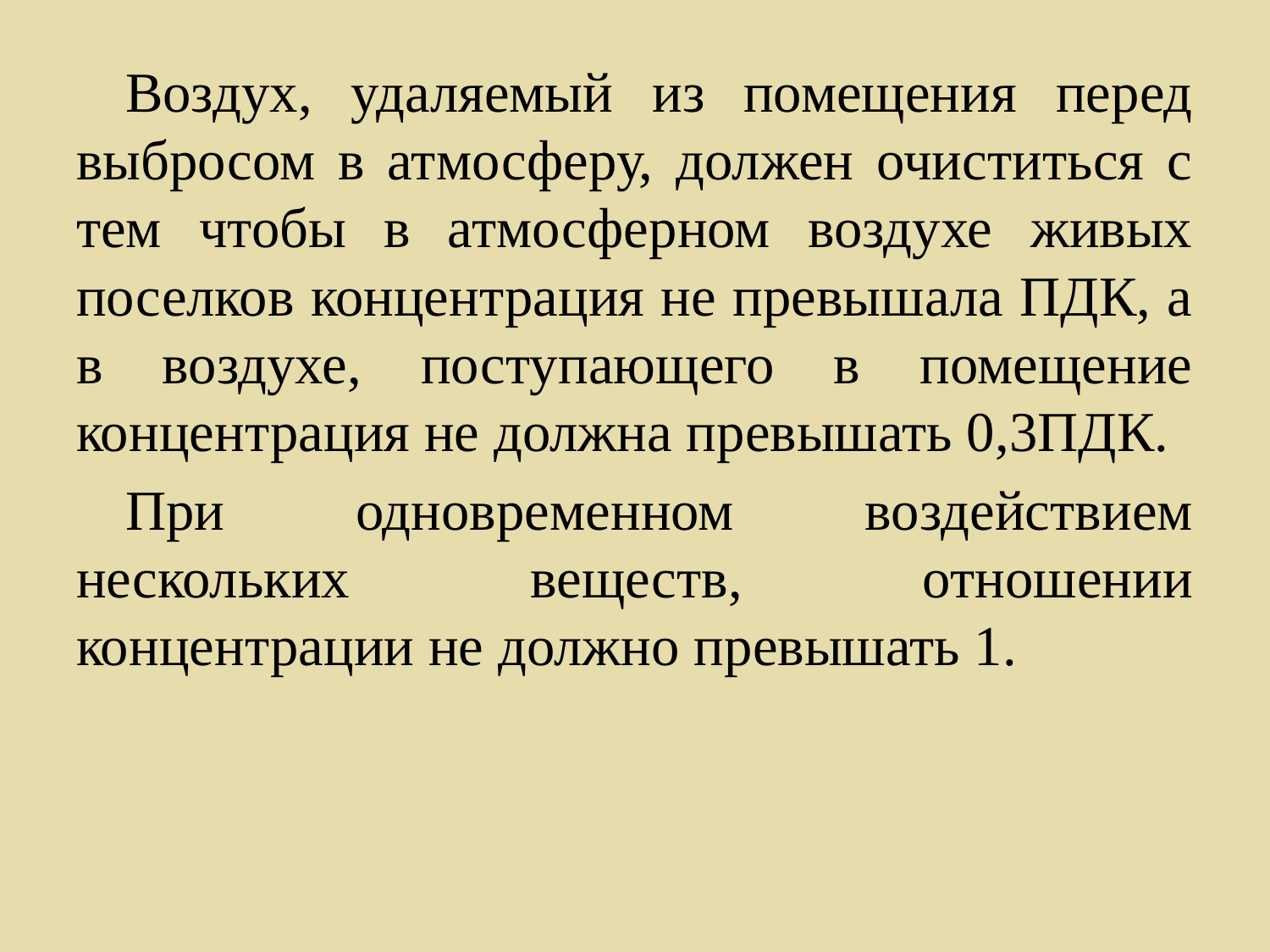

Воздух, удаляемый из помещения перед выбросом в атмосферу, должен очиститься с тем чтобы в атмосферном воздухе живых поселков концентрация не превышала ПДК, а в воздухе, поступающего в помещение концентрация не должна превышать 0,3ПДК.
При одновременном воздействием нескольких веществ, отношении концентрации не должно превышать 1.